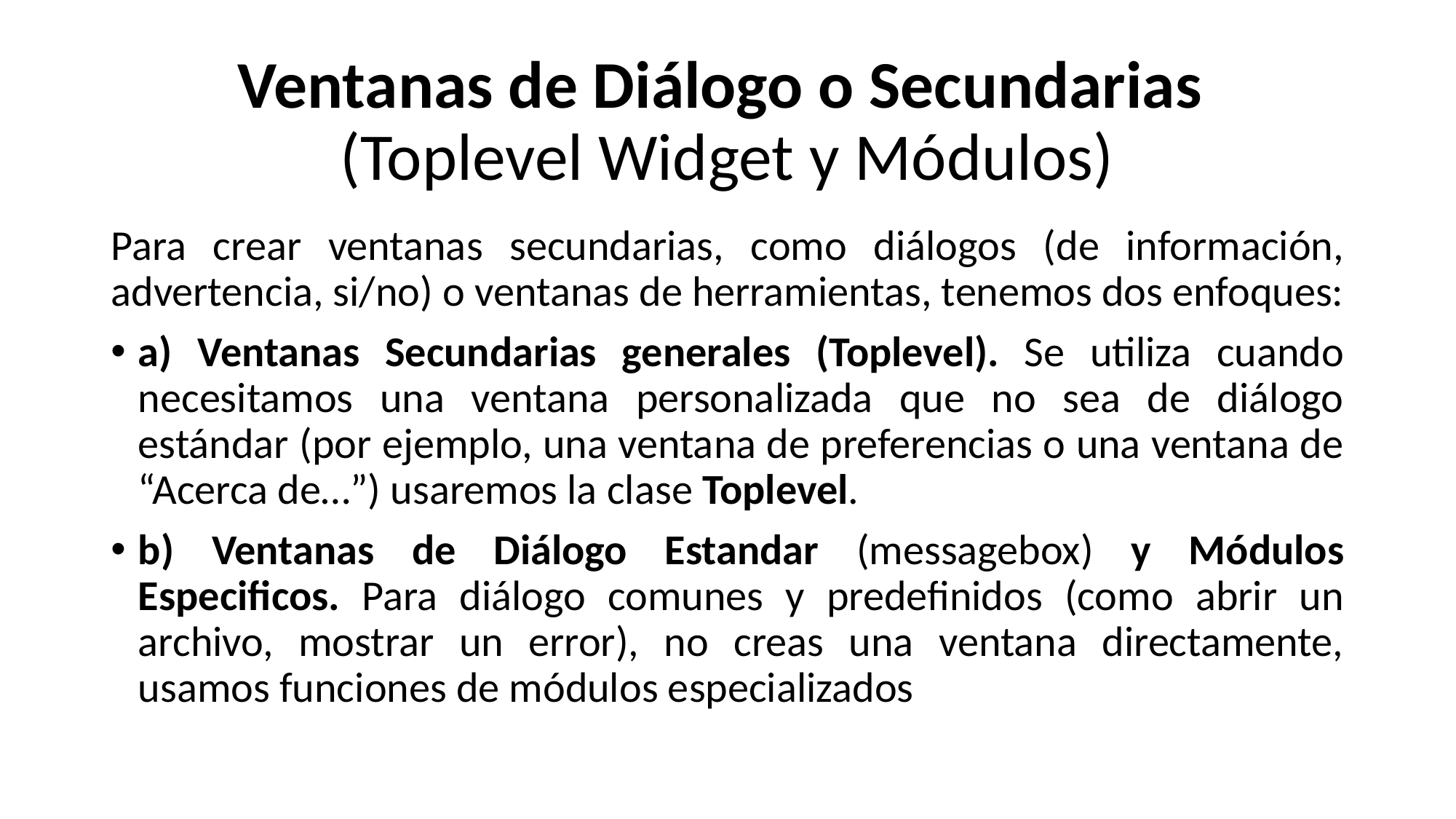

# Ventanas de Diálogo o Secundarias (Toplevel Widget y Módulos)
Para crear ventanas secundarias, como diálogos (de información, advertencia, si/no) o ventanas de herramientas, tenemos dos enfoques:
a) Ventanas Secundarias generales (Toplevel). Se utiliza cuando necesitamos una ventana personalizada que no sea de diálogo estándar (por ejemplo, una ventana de preferencias o una ventana de “Acerca de…”) usaremos la clase Toplevel.
b) Ventanas de Diálogo Estandar (messagebox) y Módulos Especificos. Para diálogo comunes y predefinidos (como abrir un archivo, mostrar un error), no creas una ventana directamente, usamos funciones de módulos especializados